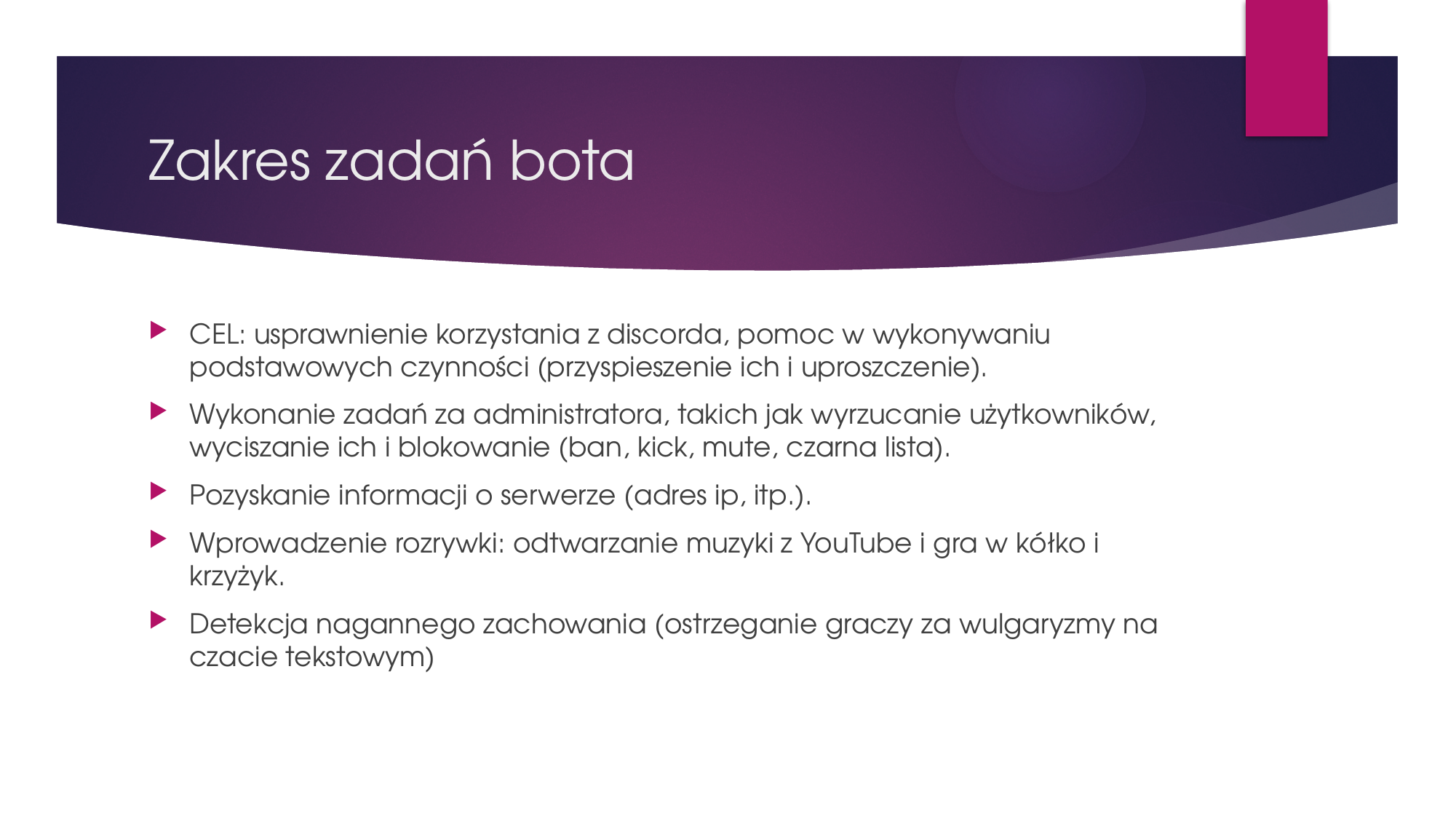

# Zakres zadań bota
CEL: usprawnienie korzystania z discorda, pomoc w wykonywaniu podstawowych czynności (przyspieszenie ich i uproszczenie).
Wykonanie zadań za administratora, takich jak wyrzucanie użytkowników, wyciszanie ich i blokowanie (ban, kick, mute, czarna lista).
Pozyskanie informacji o serwerze (adres ip, itp.).
Wprowadzenie rozrywki: odtwarzanie muzyki z YouTube i gra w kółko i krzyżyk.
Detekcja nagannego zachowania (ostrzeganie graczy za wulgaryzmy na czacie tekstowym)